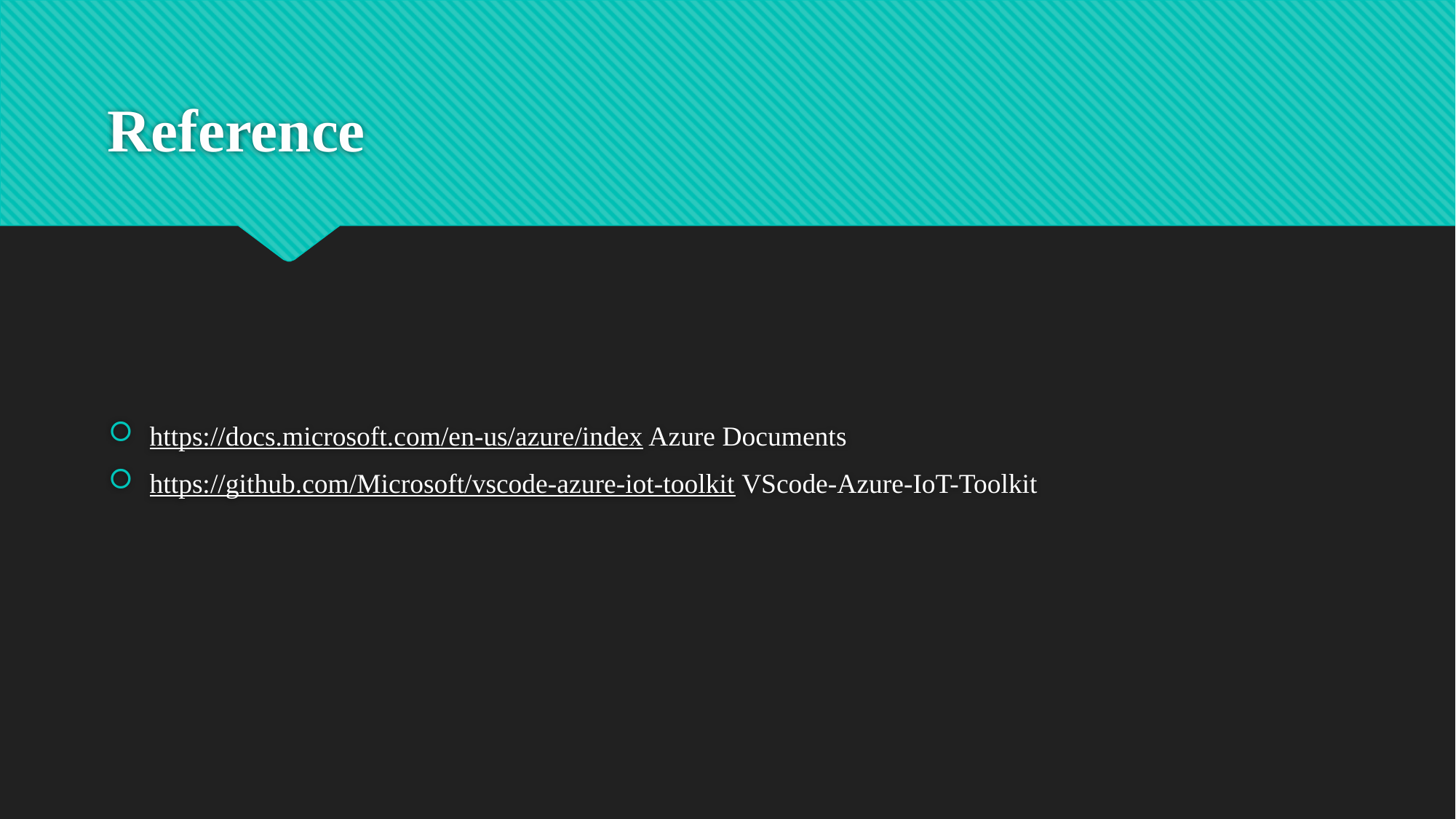

# Reference
https://docs.microsoft.com/en-us/azure/index Azure Documents
https://github.com/Microsoft/vscode-azure-iot-toolkit VScode-Azure-IoT-Toolkit